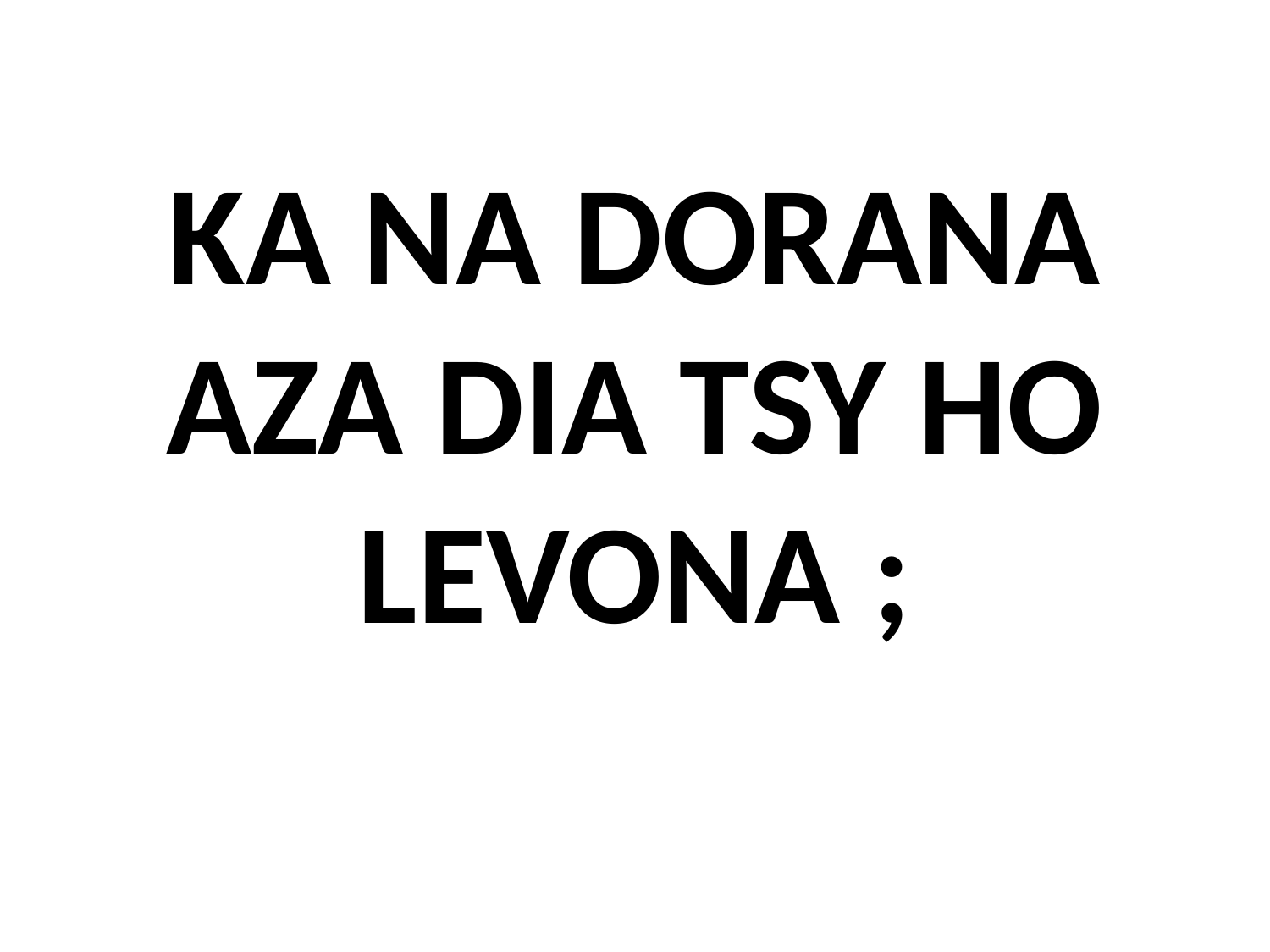

# KA NA DORANA AZA DIA TSY HO LEVONA ;